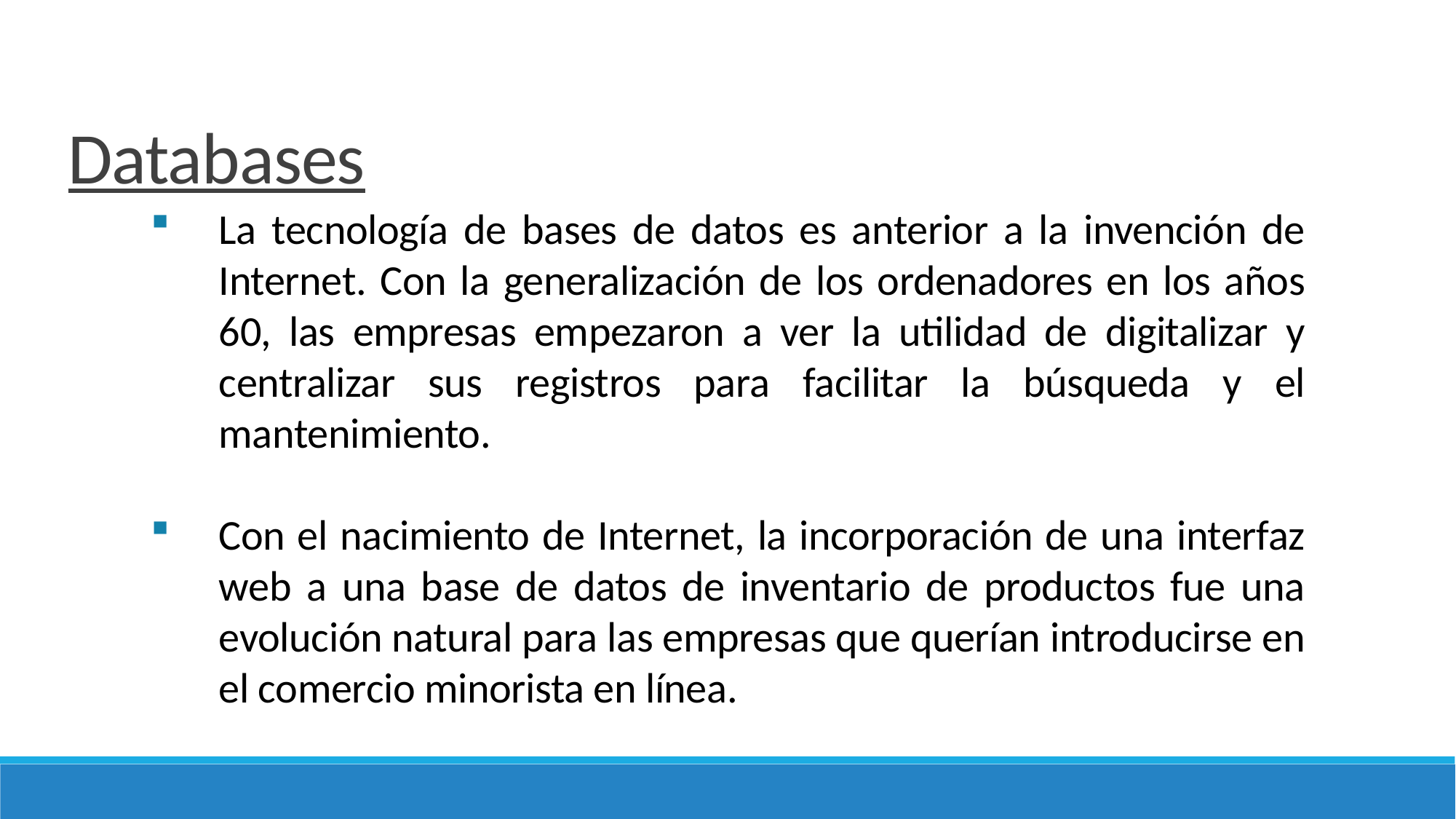

# Databases
La tecnología de bases de datos es anterior a la invención de Internet. Con la generalización de los ordenadores en los años 60, las empresas empezaron a ver la utilidad de digitalizar y centralizar sus registros para facilitar la búsqueda y el mantenimiento.

Con el nacimiento de Internet, la incorporación de una interfaz web a una base de datos de inventario de productos fue una evolución natural para las empresas que querían introducirse en el comercio minorista en línea.